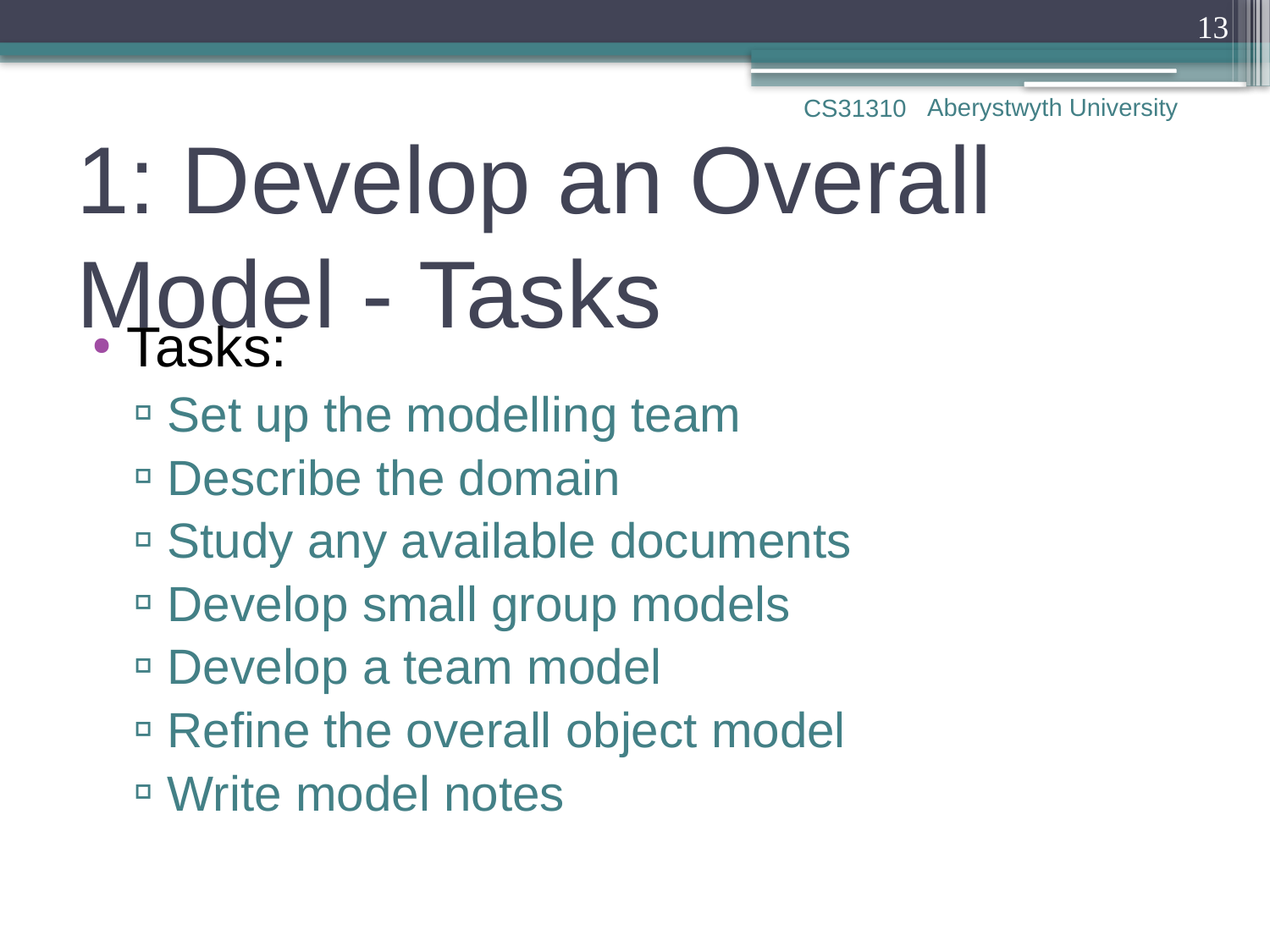

13
Aberystwyth University
CS31310
# 1: Develop an Overall Model - Tasks
Tasks:
Set up the modelling team
Describe the domain
Study any available documents
Develop small group models
Develop a team model
Refine the overall object model
Write model notes